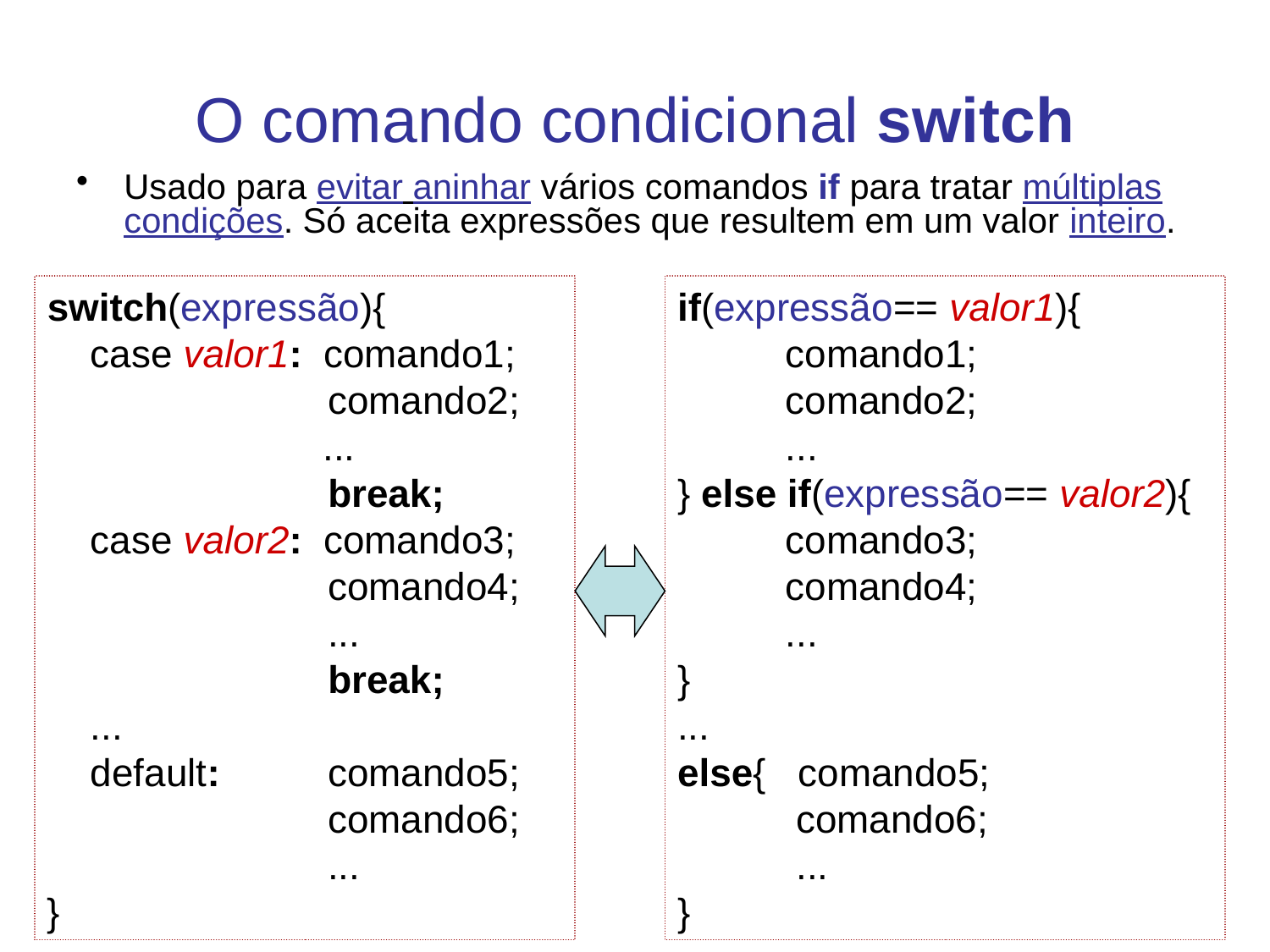

# O comando condicional switch
Usado para evitar aninhar vários comandos if para tratar múltiplas condições. Só aceita expressões que resultem em um valor inteiro.
switch(expressão){
    case valor1:  comando1;
                          comando2;
		  ...
                          break;
    case valor2:  comando3;
                          comando4;
                          ...
                          break;
    ...
    default:          comando5;
                          comando6;
                          ...
}
if(expressão== valor1){
          comando1;
          comando2;
          ...
} else if(expressão== valor2){
          comando3;
          comando4;
          ...
}
...
else{   comando5;
           comando6;
           ...
}